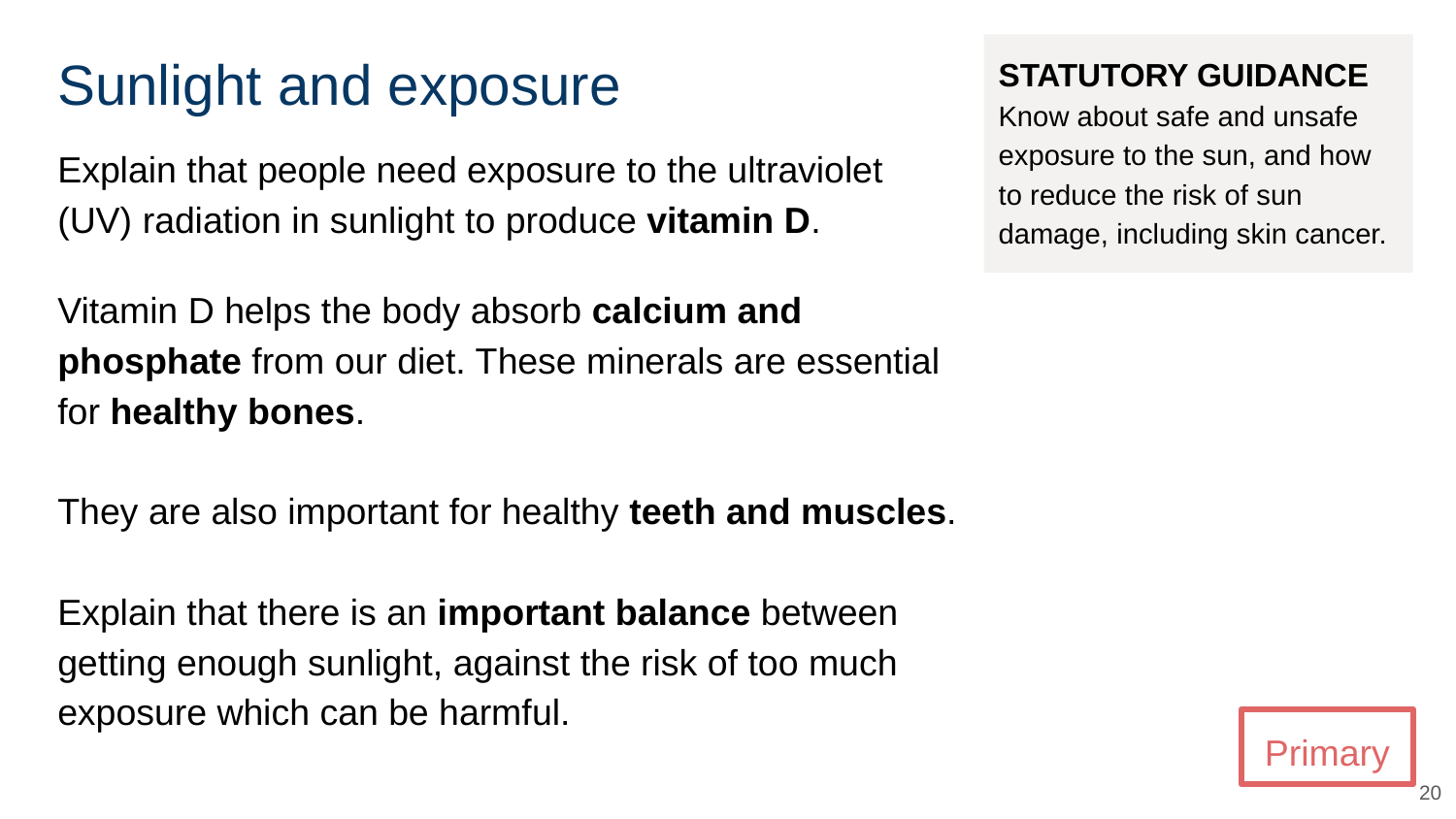

# Sunlight and exposure
STATUTORY GUIDANCE
Know about safe and unsafe exposure to the sun, and how to reduce the risk of sun damage, including skin cancer.

Explain that people need exposure to the ultraviolet (UV) radiation in sunlight to produce vitamin D.

Vitamin D helps the body absorb calcium and phosphate from our diet. These minerals are essential for healthy bones.

They are also important for healthy teeth and muscles.

Explain that there is an important balance between getting enough sunlight, against the risk of too much exposure which can be harmful.
Primary
20